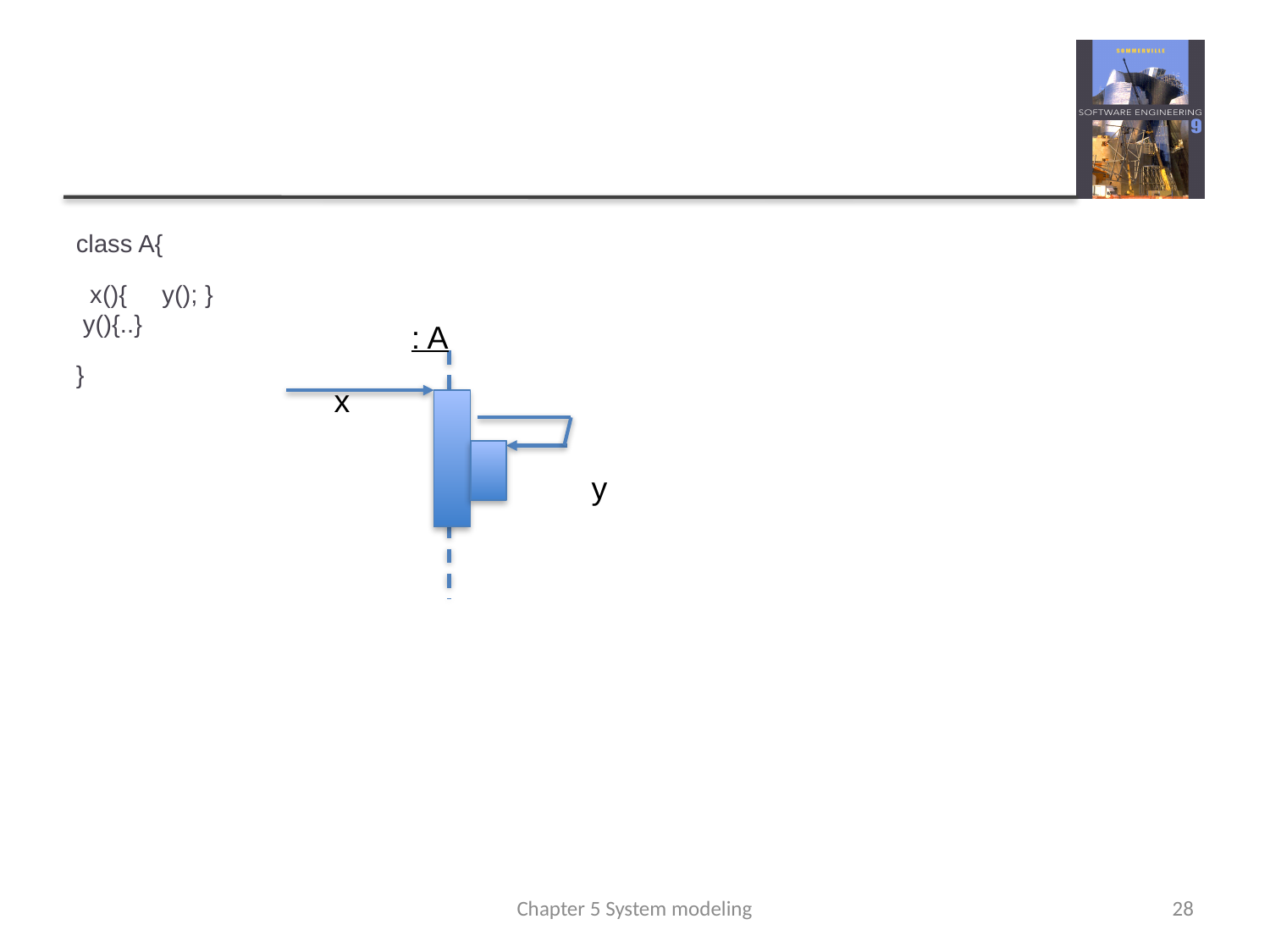

#
class A{
  x(){     y(); }
 y(){..}
}
: A
x

y
Chapter 5 System modeling
28